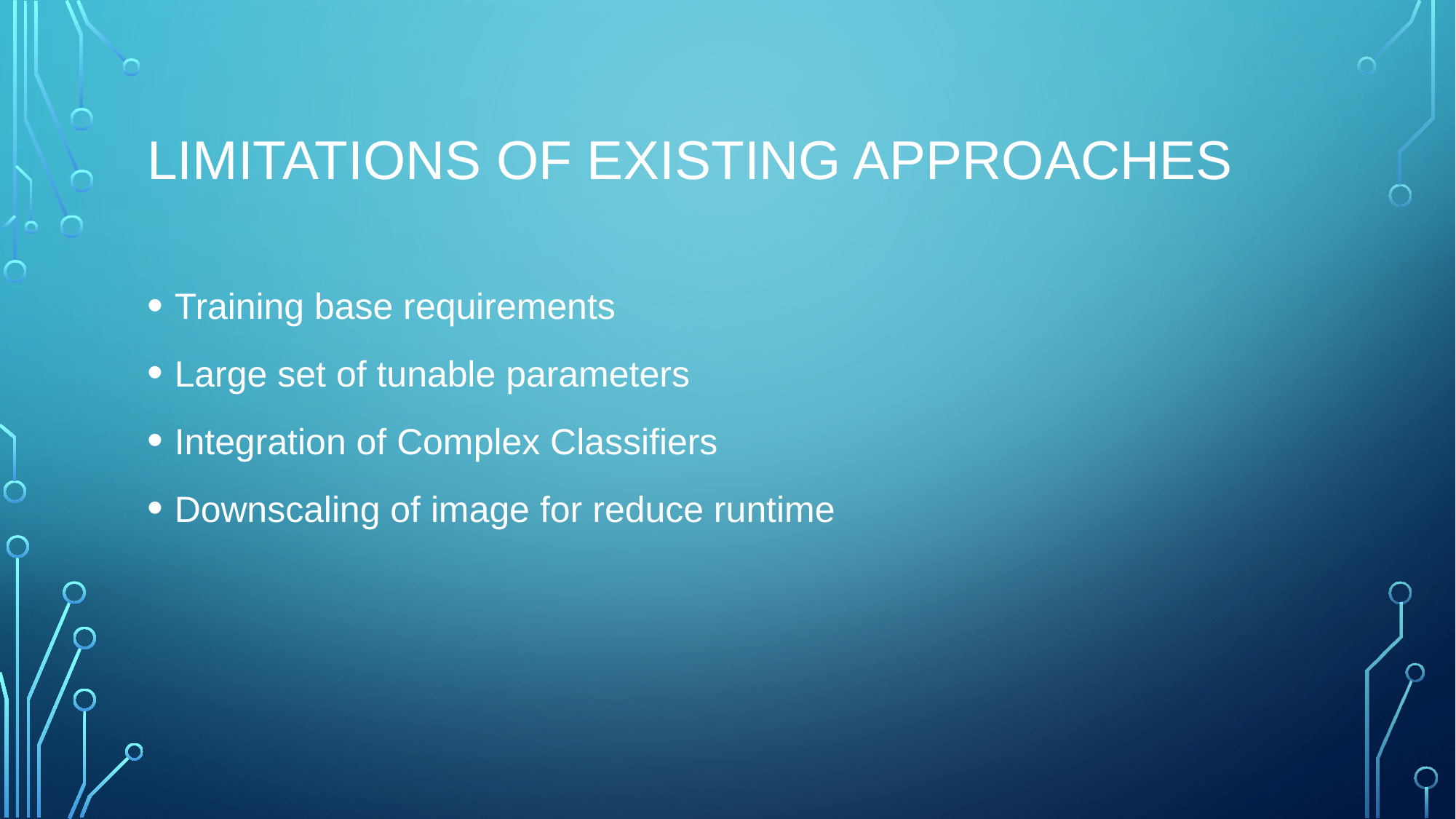

# Limitations of Existing Approaches
Training base requirements
Large set of tunable parameters
Integration of Complex Classifiers
Downscaling of image for reduce runtime